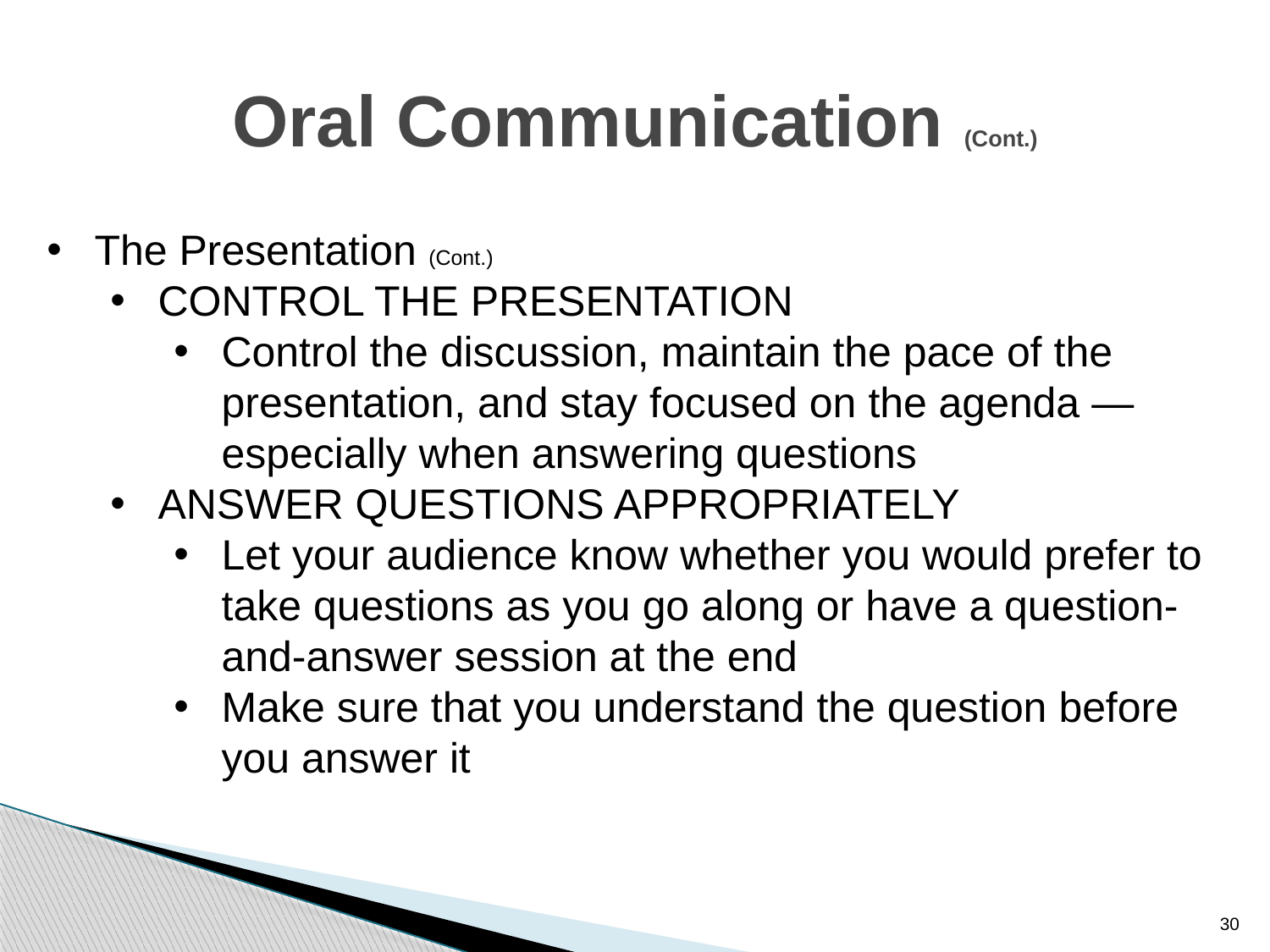

# Oral Communication (Cont.)
The Presentation (Cont.)
CONTROL THE PRESENTATION
Control the discussion, maintain the pace of the  presentation, and stay focused on the agenda — especially when answering questions
ANSWER QUESTIONS APPROPRIATELY
Let your audience know whether you would prefer to take questions as you go along or have a question-and-answer session at the end
Make sure that you understand the question before you answer it
30